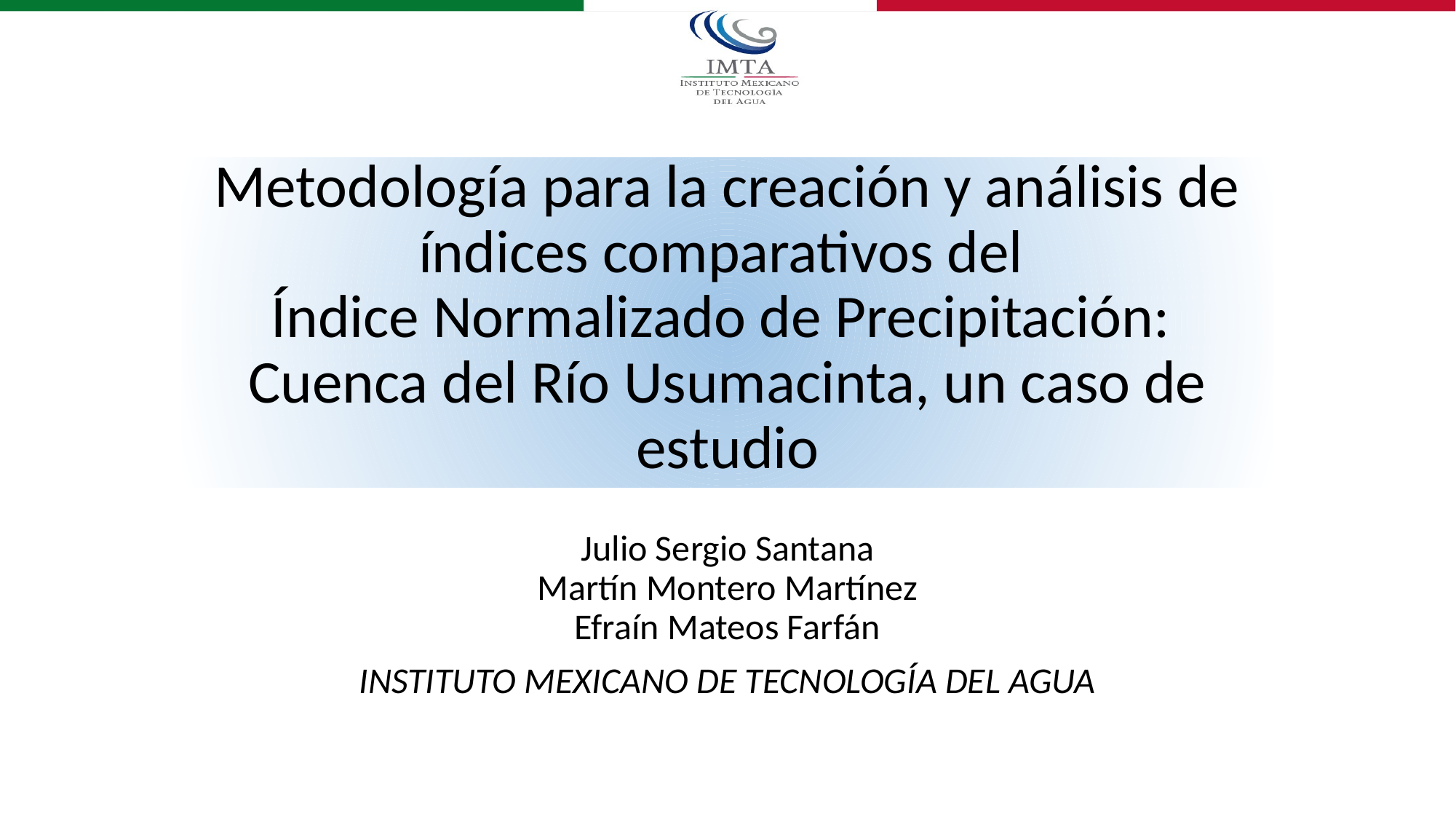

# Metodología para la creación y análisis de índices comparativos del Índice Normalizado de Precipitación: Cuenca del Río Usumacinta, un caso de estudio
Julio Sergio Santana
Martín Montero Martínez
Efraín Mateos Farfán
INSTITUTO MEXICANO DE TECNOLOGÍA DEL AGUA